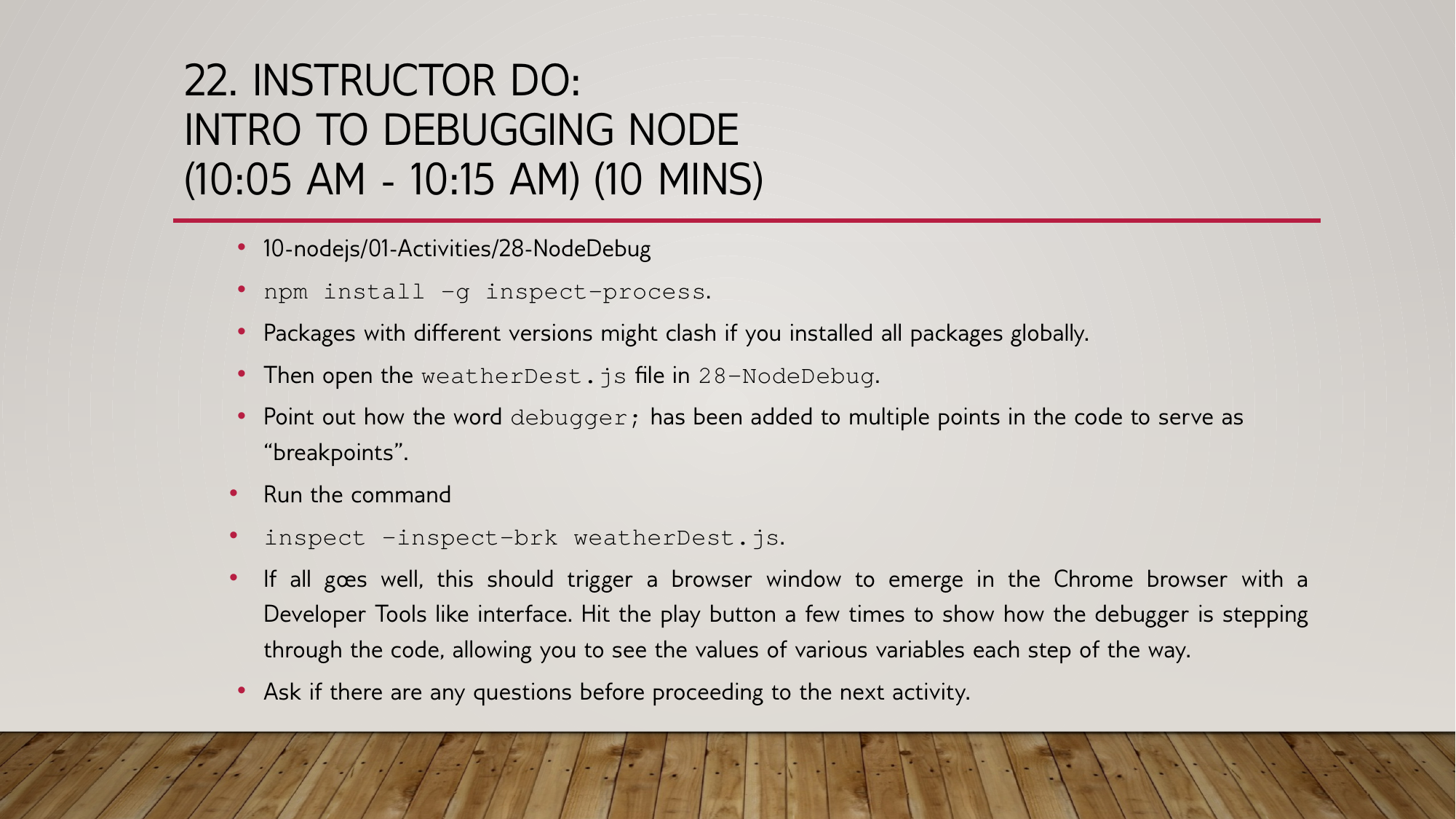

# 22. Instructor Do: Intro to Debugging Node (10:05 AM - 10:15 AM) (10 mins)
10-nodejs/01-Activities/28-NodeDebug
npm install -g inspect-process.
Packages with different versions might clash if you installed all packages globally.
Then open the weatherDest.js file in 28-NodeDebug.
Point out how the word debugger; has been added to multiple points in the code to serve as “breakpoints”.
Run the command
inspect –inspect-brk weatherDest.js.
If all goes well, this should trigger a browser window to emerge in the Chrome browser with a Developer Tools like interface. Hit the play button a few times to show how the debugger is stepping through the code, allowing you to see the values of various variables each step of the way.
Ask if there are any questions before proceeding to the next activity.